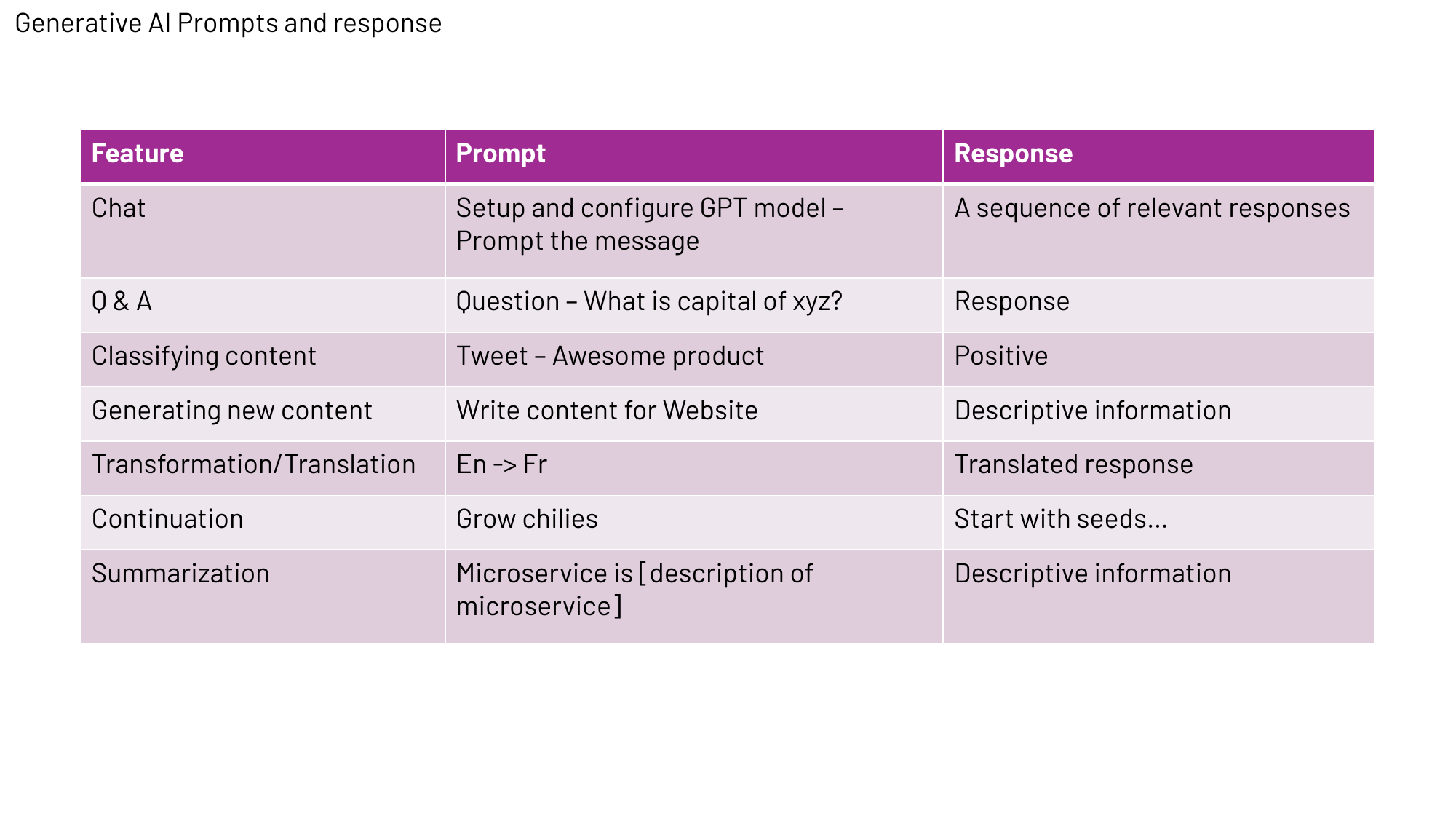

Generative AI Prompts and response
| Feature | Prompt | Response |
| --- | --- | --- |
| Chat | Setup and configure GPT model – Prompt the message | A sequence of relevant responses |
| Q & A | Question – What is capital of xyz? | Response |
| Classifying content | Tweet – Awesome product | Positive |
| Generating new content | Write content for Website | Descriptive information |
| Transformation/Translation | En -> Fr | Translated response |
| Continuation | Grow chilies | Start with seeds… |
| Summarization | Microservice is [description of microservice] | Descriptive information |